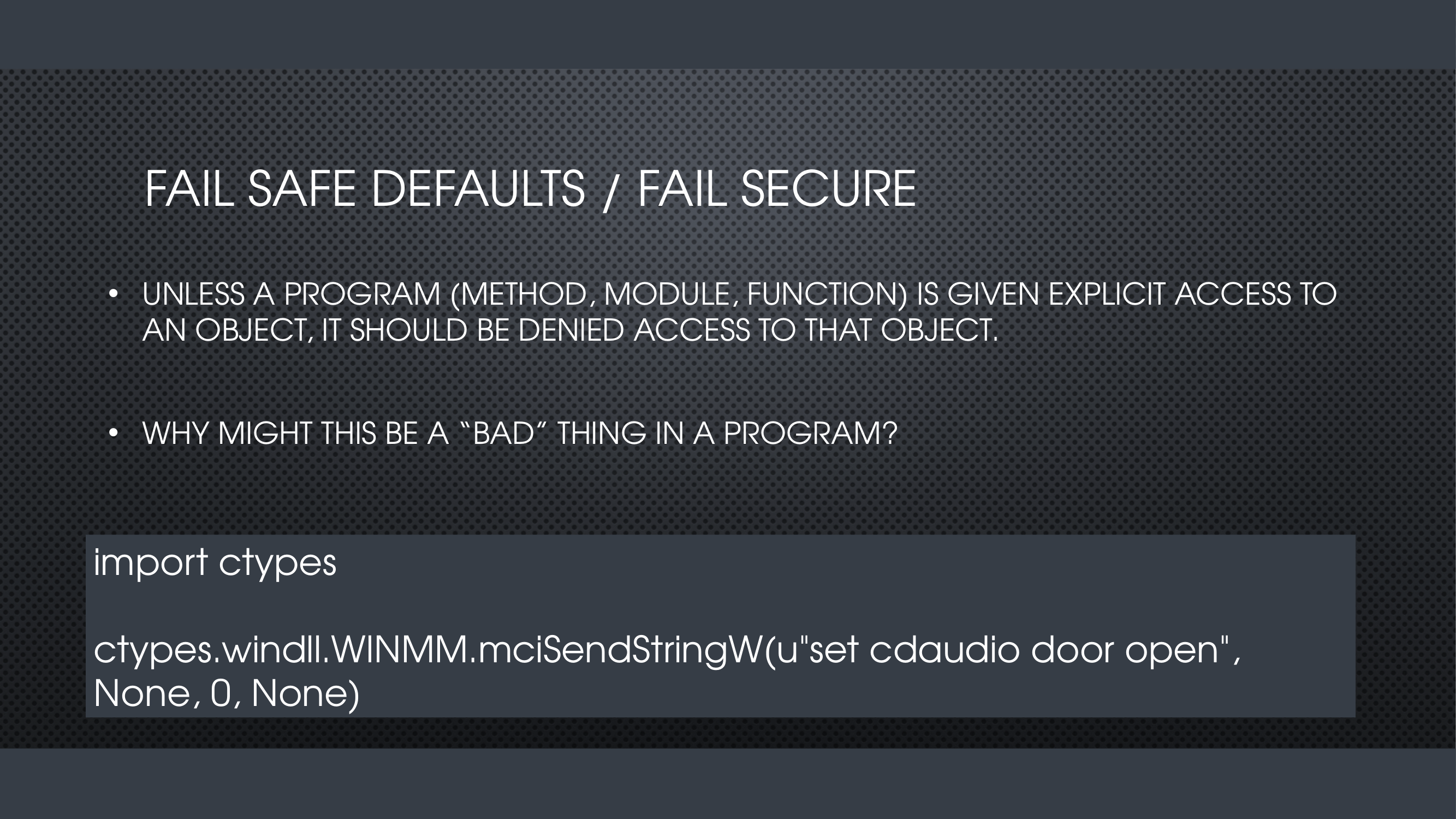

# Fail Safe Defaults / Fail Secure
Unless a program (method, module, function) is given explicit access to an object, it should be denied access to that object.

Why might this be a “bad” thing in a program?
import ctypes

ctypes.windll.WINMM.mciSendStringW(u"set cdaudio door open", None, 0, None)